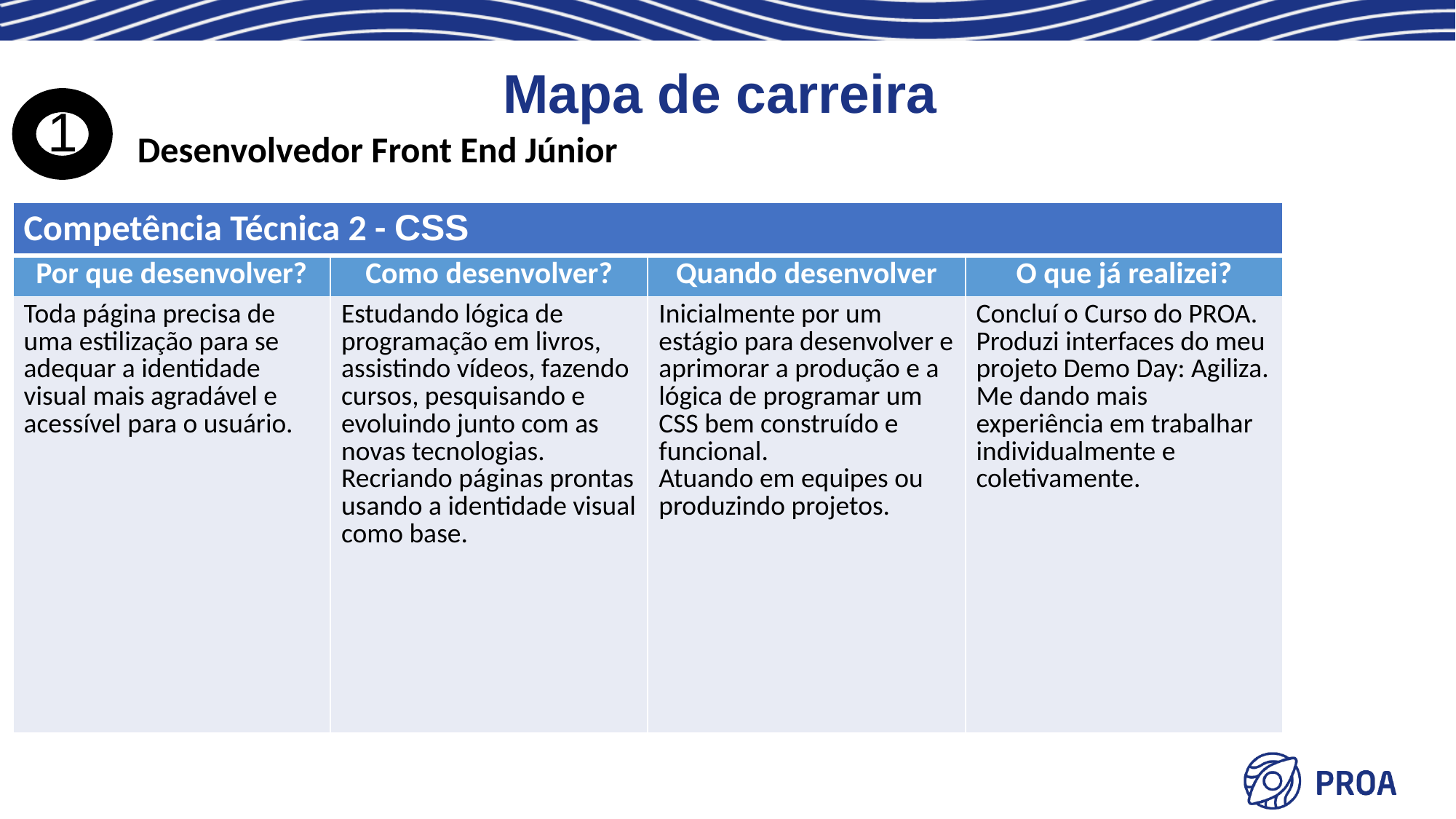

# Mapa de carreira

1

Desenvolvedor Front End Júnior
| Competência Técnica 2 - CSS |  |  |  |
| --- | --- | --- | --- |
| Por que desenvolver? | Como desenvolver? | Quando desenvolver | O que já realizei? |
| Toda página precisa de uma estilização para se adequar a identidade visual mais agradável e acessível para o usuário. | Estudando lógica de programação em livros, assistindo vídeos, fazendo cursos, pesquisando e evoluindo junto com as novas tecnologias. Recriando páginas prontas usando a identidade visual como base. | Inicialmente por um estágio para desenvolver e aprimorar a produção e a lógica de programar um CSS bem construído e funcional. Atuando em equipes ou produzindo projetos. | Concluí o Curso do PROA. Produzi interfaces do meu projeto Demo Day: Agiliza. Me dando mais experiência em trabalhar individualmente e coletivamente. |